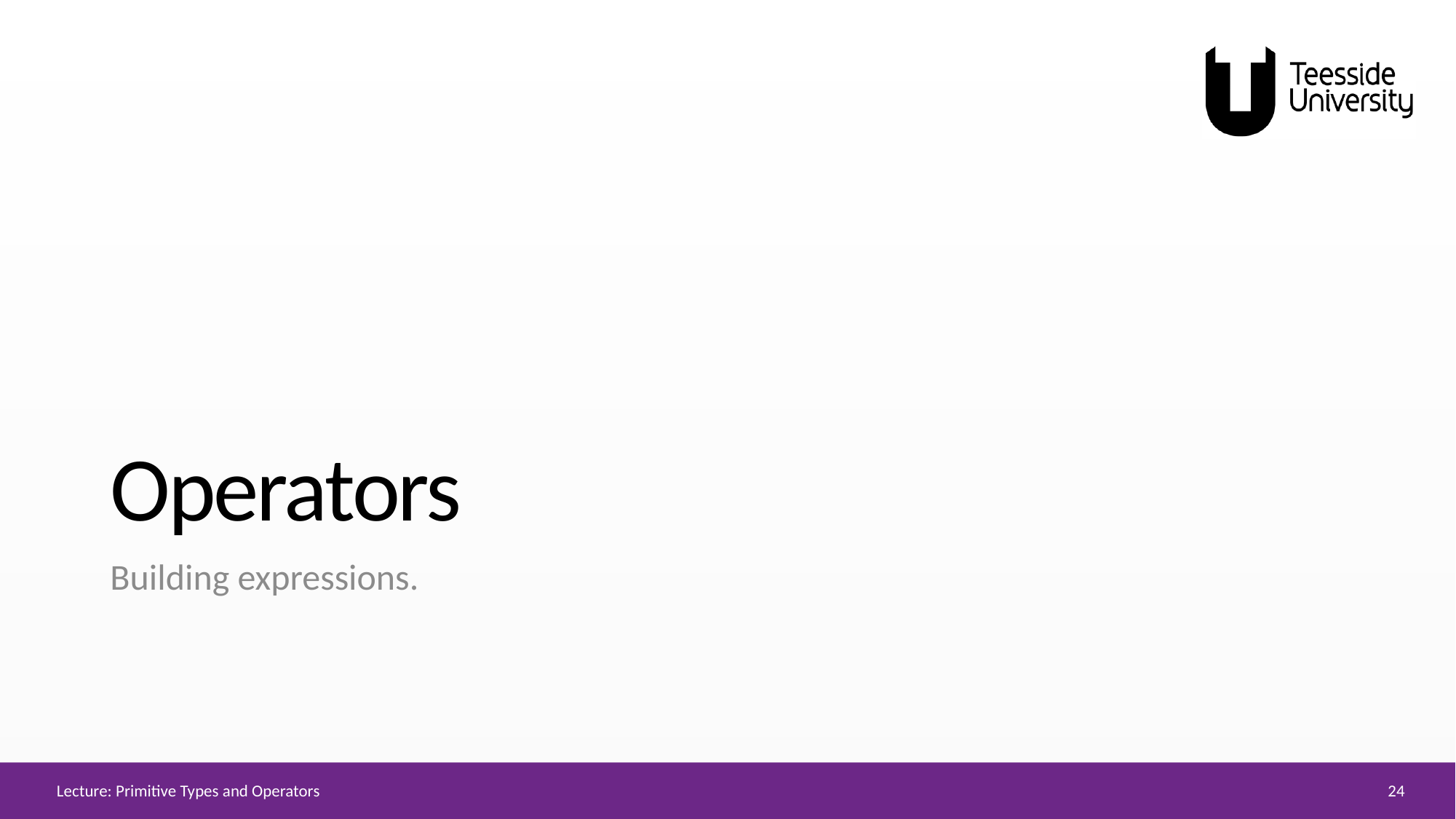

# Operators
Building expressions.
24
Lecture: Primitive Types and Operators